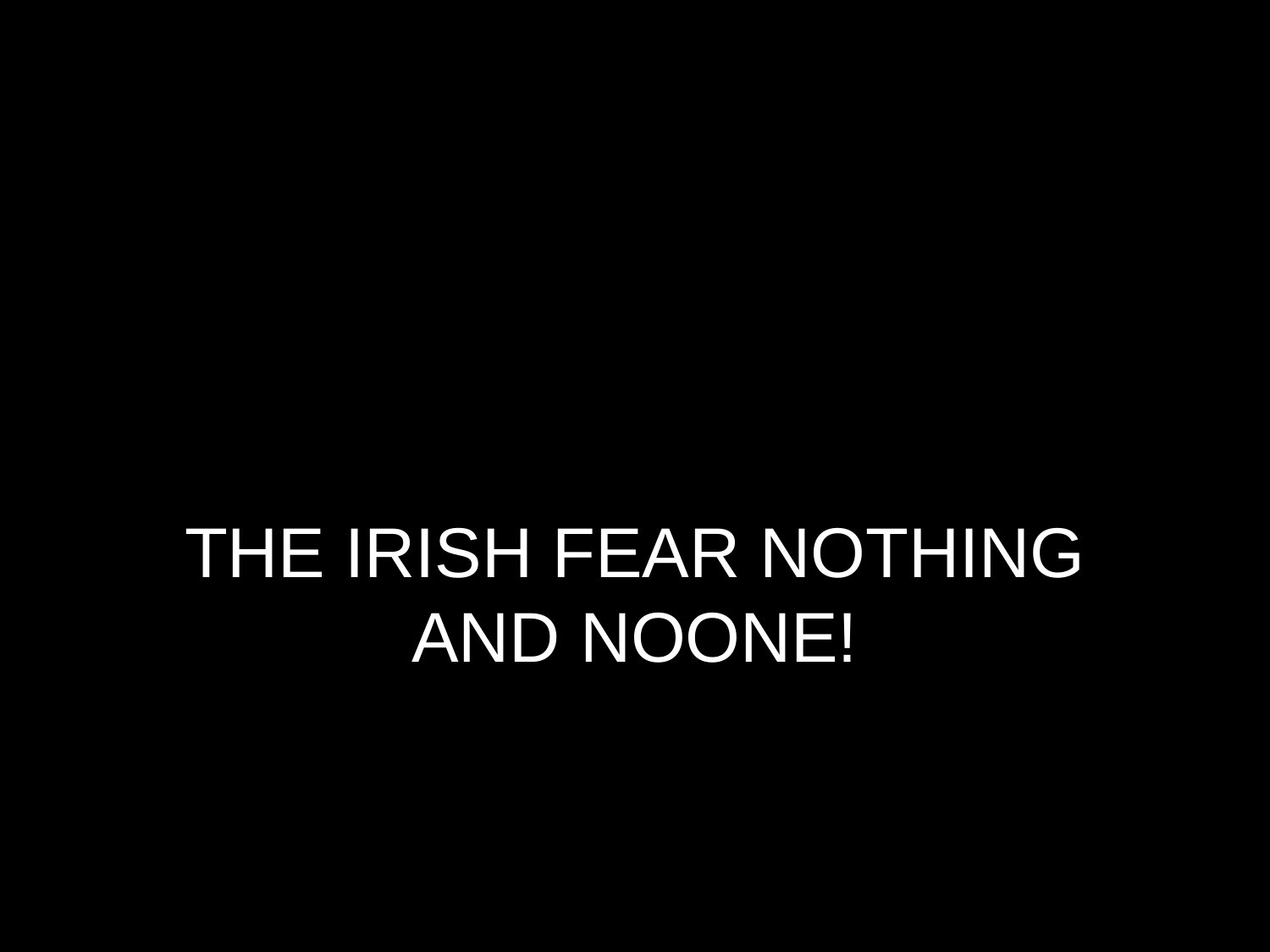

# THE IRISH FEAR NOTHING AND NOONE!